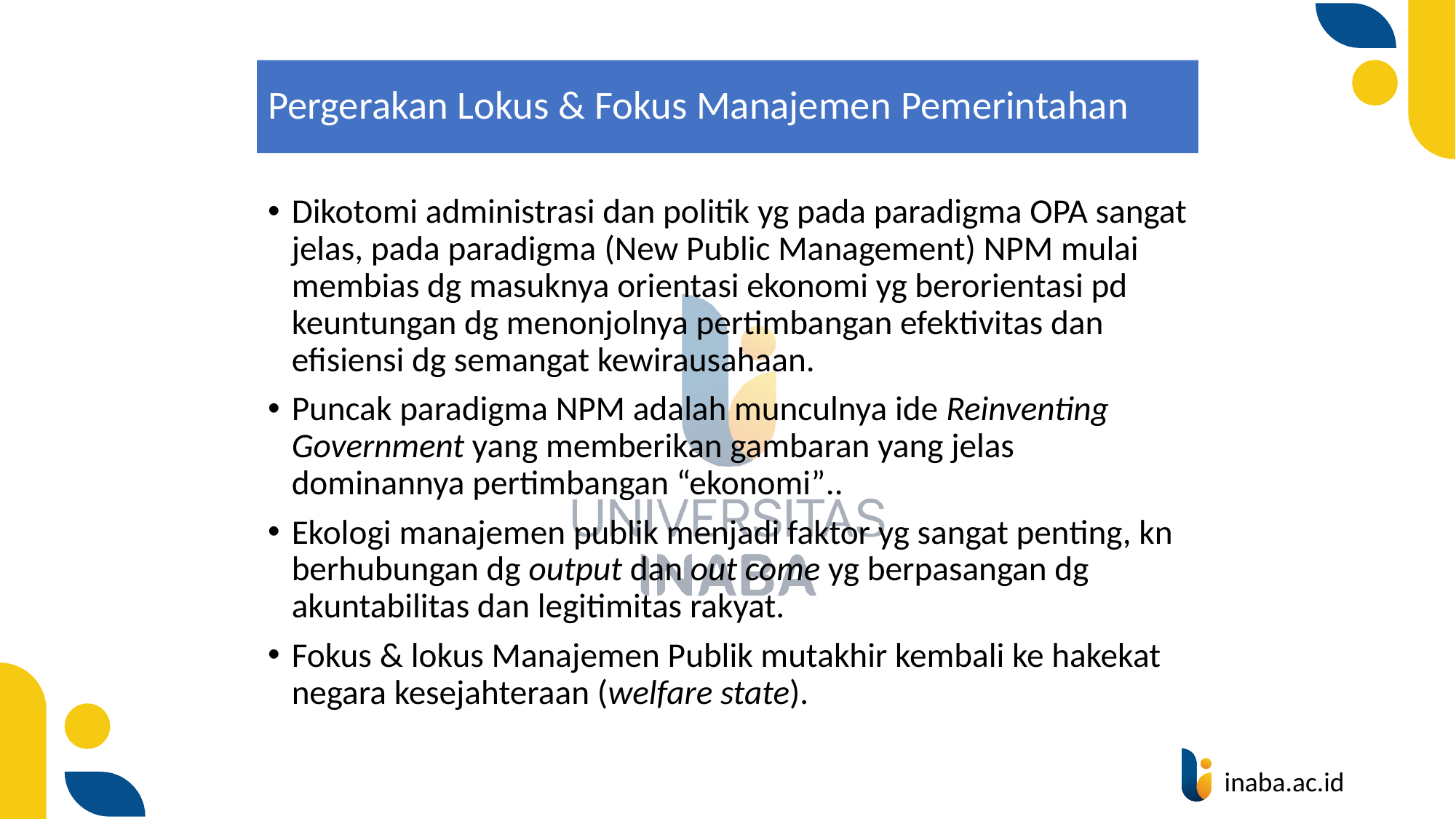

# Pergerakan Lokus & Fokus Manajemen Pemerintahan
Dikotomi administrasi dan politik yg pada paradigma OPA sangat jelas, pada paradigma (New Public Management) NPM mulai membias dg masuknya orientasi ekonomi yg berorientasi pd keuntungan dg menonjolnya pertimbangan efektivitas dan efisiensi dg semangat kewirausahaan.
Puncak paradigma NPM adalah munculnya ide Reinventing Government yang memberikan gambaran yang jelas dominannya pertimbangan “ekonomi”..
Ekologi manajemen publik menjadi faktor yg sangat penting, kn berhubungan dg output dan out come yg berpasangan dg akuntabilitas dan legitimitas rakyat.
Fokus & lokus Manajemen Publik mutakhir kembali ke hakekat negara kesejahteraan (welfare state).